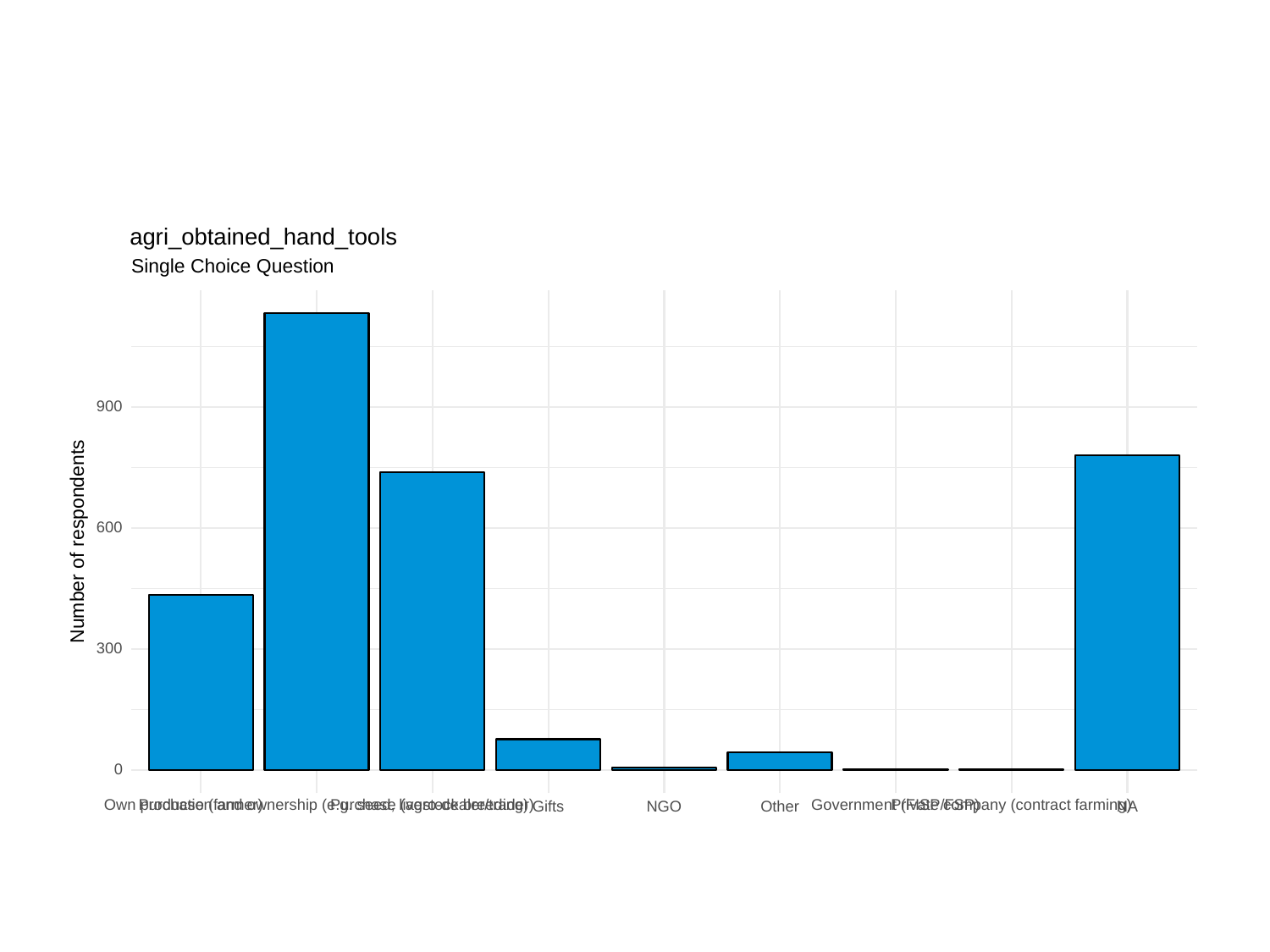

agri_obtained_hand_tools
Single Choice Question

900

600

Number of respondents

300

0

Own production and ownership (e.g. seed, livestock breeding)
Purchase (farmer)
Purchase (agro-dealer/trader)
Government (FISP/FSP)
Private company (contract farming)
NGO
Other
Gifts
NA